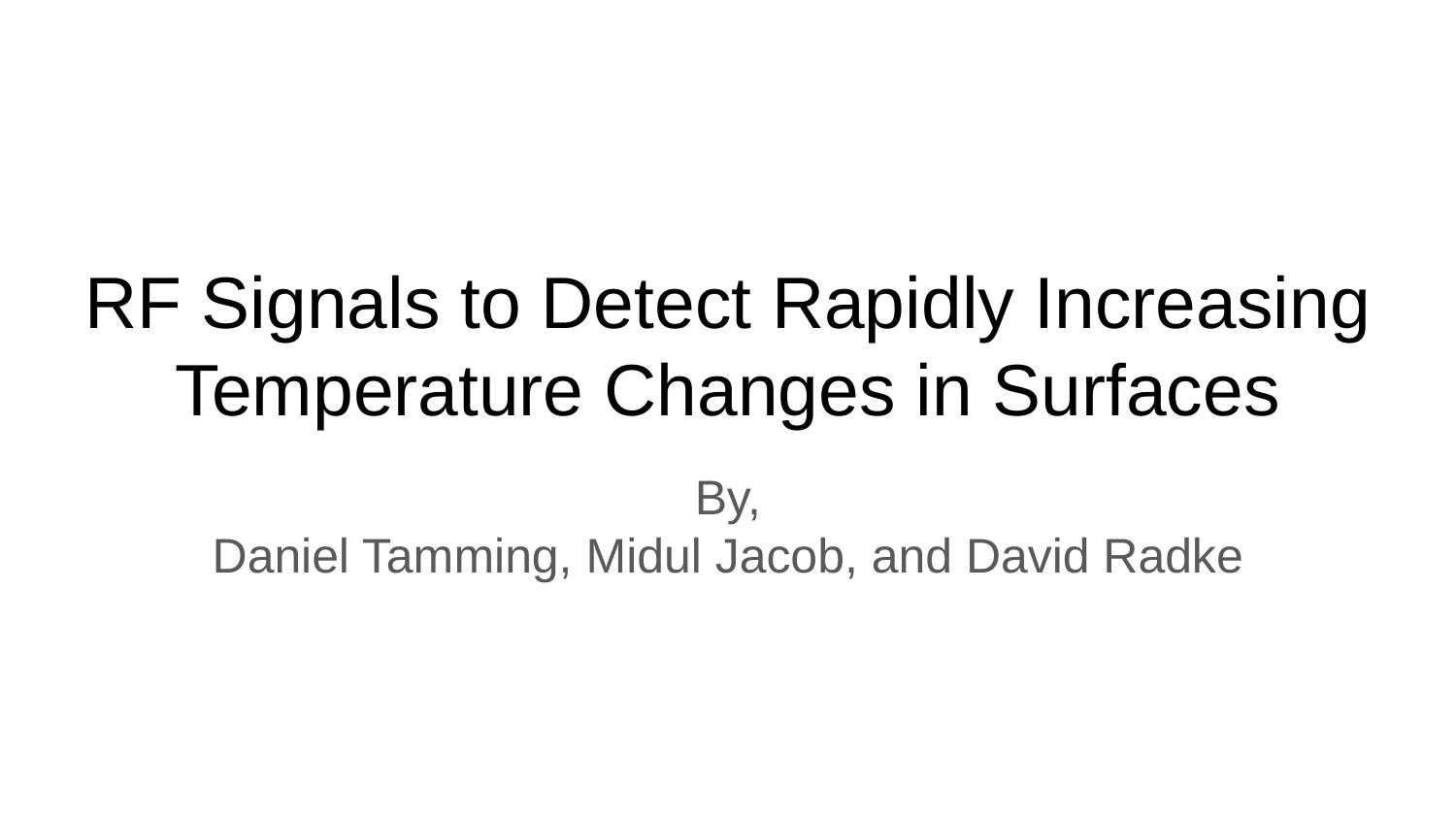

# RF Signals to Detect Rapidly Increasing Temperature Changes in Surfaces
By,
Daniel Tamming, Midul Jacob, and David Radke